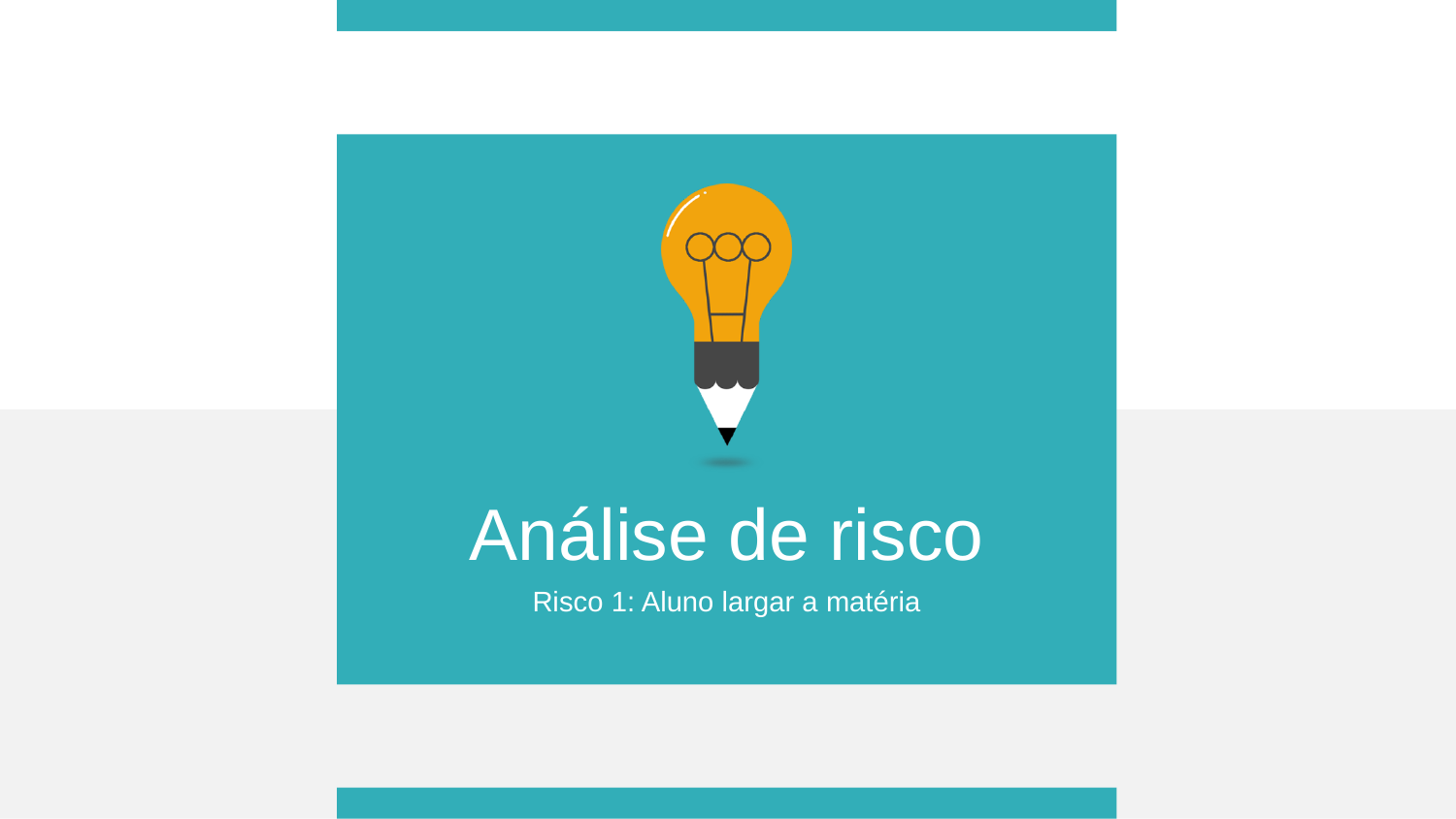

Análise de risco
Risco 1: Aluno largar a matéria